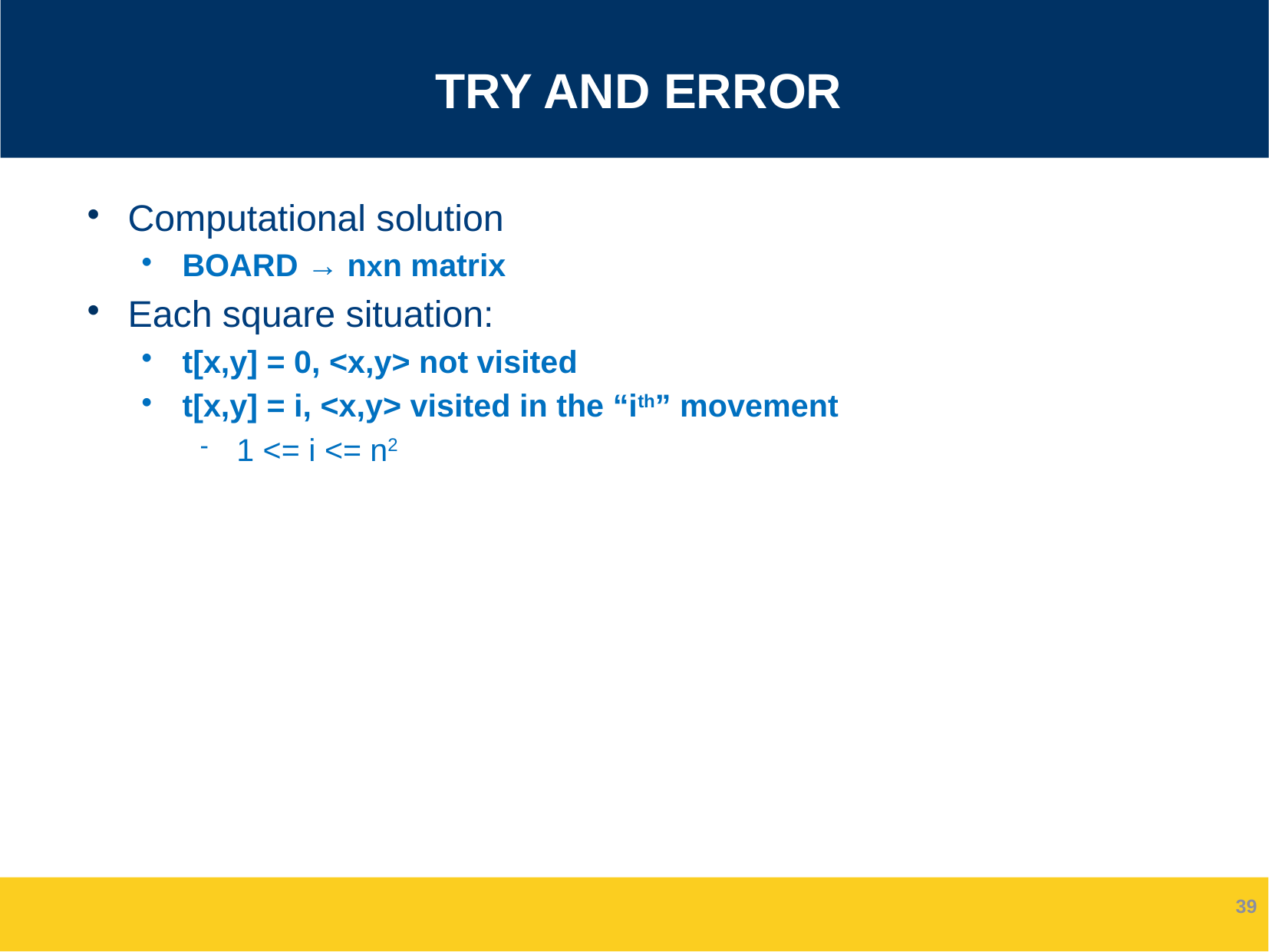

# Try and Error
Computational solution
BOARD → nxn matrix
Each square situation:
t[x,y] = 0, <x,y> not visited
t[x,y] = i, <x,y> visited in the “ith” movement
1 <= i <= n2
39